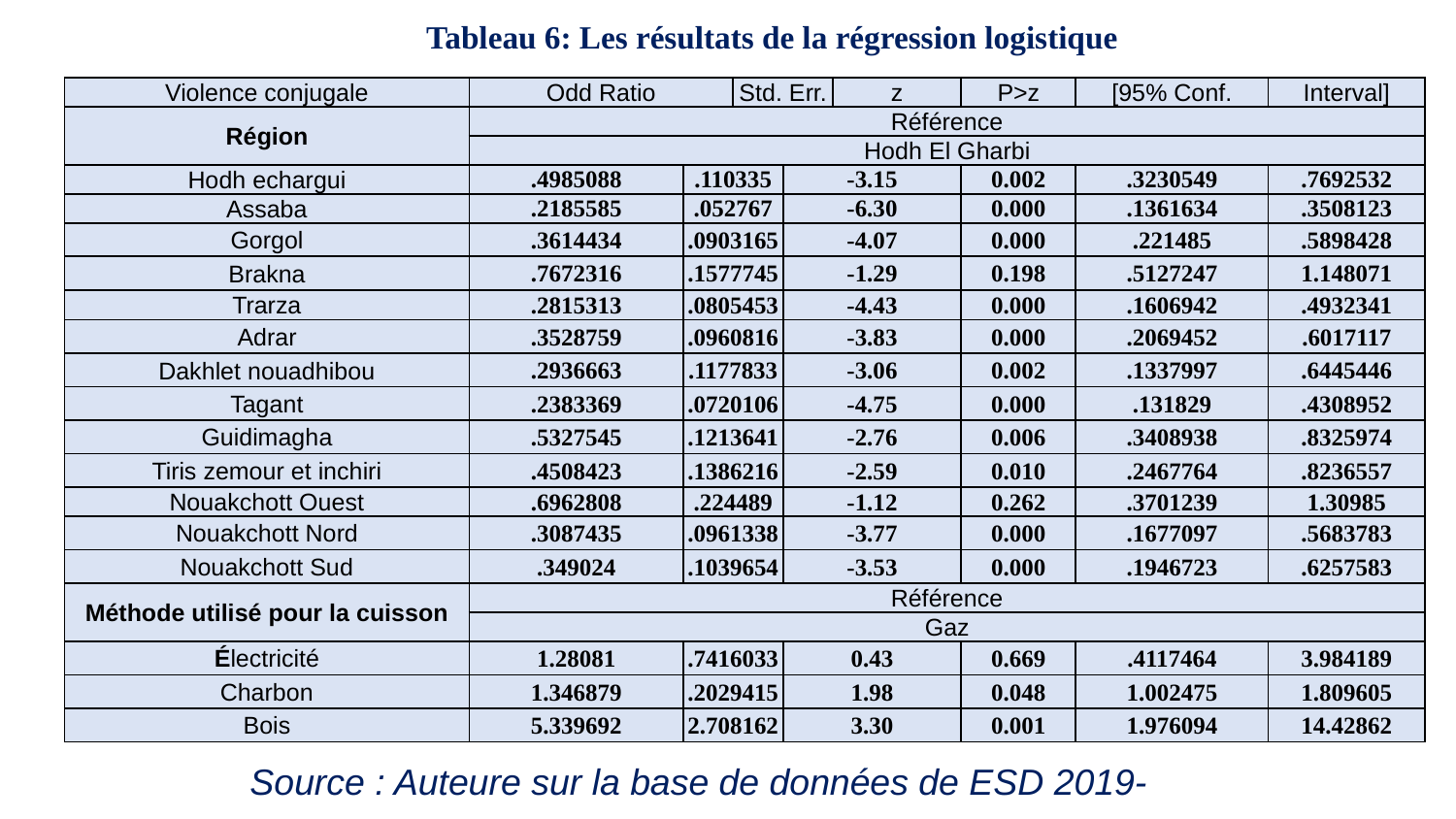

Tableau 6: Les résultats de la régression logistique
| Violence conjugale | Odd Ratio |  | Std. Err. |  | z | P>z | [95% Conf. | Interval] |
| --- | --- | --- | --- | --- | --- | --- | --- | --- |
| Région | Référence |  |  |  |  |  |  |  |
|  | Hodh El Gharbi |  |  |  |  |  |  |  |
| Hodh echargui | .4985088 | .110335 |  | -3.15 |  | 0.002 | .3230549 | .7692532 |
| Assaba | .2185585 | .052767 |  | -6.30 |  | 0.000 | .1361634 | .3508123 |
| Gorgol | .3614434 | .0903165 |  | -4.07 |  | 0.000 | .221485 | .5898428 |
| Brakna | .7672316 | .1577745 |  | -1.29 |  | 0.198 | .5127247 | 1.148071 |
| Trarza | .2815313 | .0805453 |  | -4.43 |  | 0.000 | .1606942 | .4932341 |
| Adrar | .3528759 | .0960816 |  | -3.83 |  | 0.000 | .2069452 | .6017117 |
| Dakhlet nouadhibou | .2936663 | .1177833 |  | -3.06 |  | 0.002 | .1337997 | .6445446 |
| Tagant | .2383369 | .0720106 |  | -4.75 |  | 0.000 | .131829 | .4308952 |
| Guidimagha | .5327545 | .1213641 |  | -2.76 |  | 0.006 | .3408938 | .8325974 |
| Tiris zemour et inchiri | .4508423 | .1386216 |  | -2.59 |  | 0.010 | .2467764 | .8236557 |
| Nouakchott Ouest | .6962808 | .224489 |  | -1.12 |  | 0.262 | .3701239 | 1.30985 |
| Nouakchott Nord | .3087435 | .0961338 |  | -3.77 |  | 0.000 | .1677097 | .5683783 |
| Nouakchott Sud | .349024 | .1039654 |  | -3.53 |  | 0.000 | .1946723 | .6257583 |
| Méthode utilisé pour la cuisson | Référence |  |  |  |  |  |  |  |
|  | Gaz |  |  |  |  |  |  |  |
| Électricité | 1.28081 | .7416033 |  | 0.43 |  | 0.669 | .4117464 | 3.984189 |
| Charbon | 1.346879 | .2029415 |  | 1.98 |  | 0.048 | 1.002475 | 1.809605 |
| Bois | 5.339692 | 2.708162 |  | 3.30 |  | 0.001 | 1.976094 | 14.42862 |
Source : Auteure sur la base de données de ESD 2019-2021